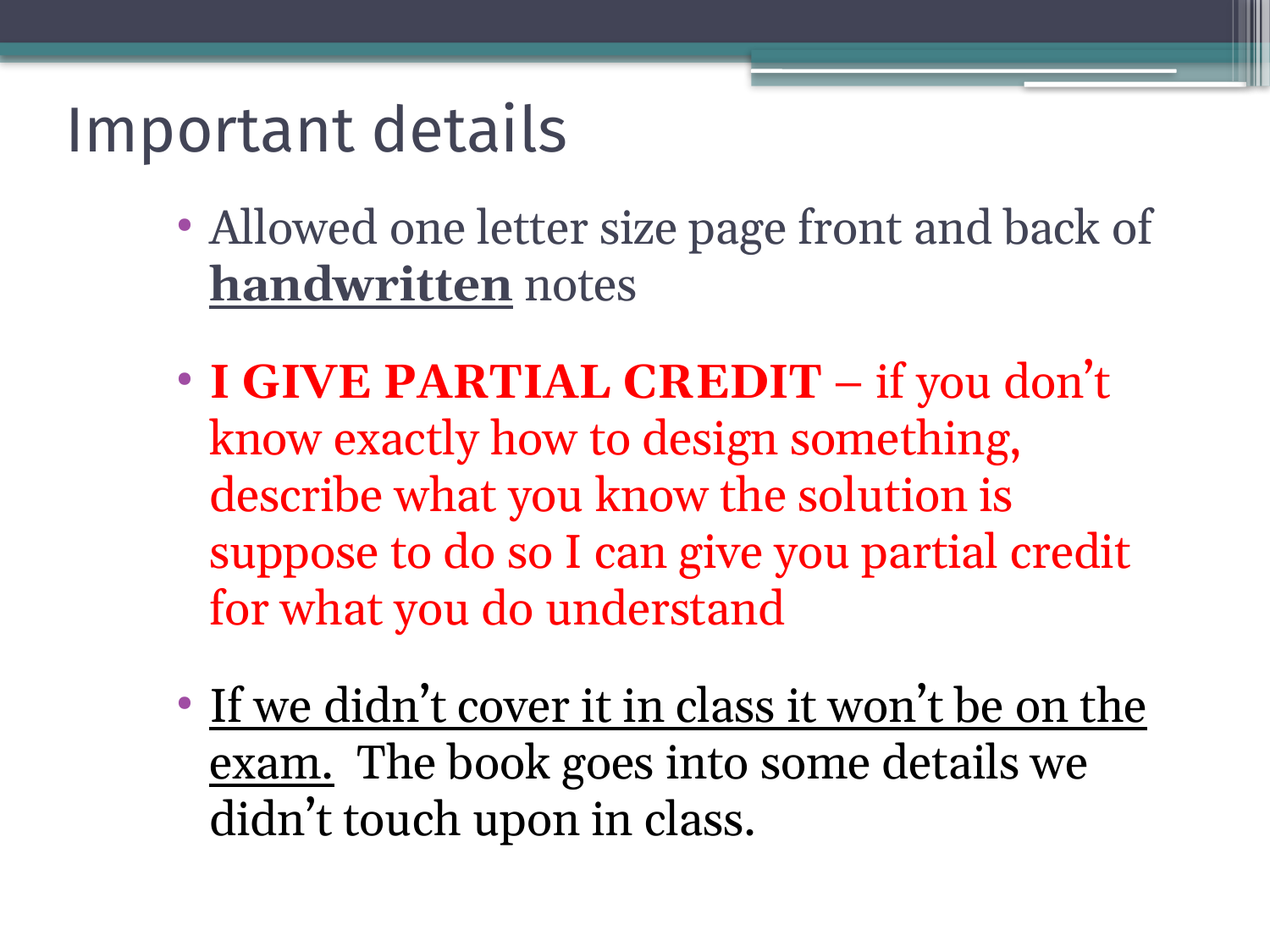

# Important details
Allowed one letter size page front and back of handwritten notes
I GIVE PARTIAL CREDIT – if you don’t know exactly how to design something, describe what you know the solution is suppose to do so I can give you partial credit for what you do understand
If we didn’t cover it in class it won’t be on the exam.  The book goes into some details we didn’t touch upon in class.